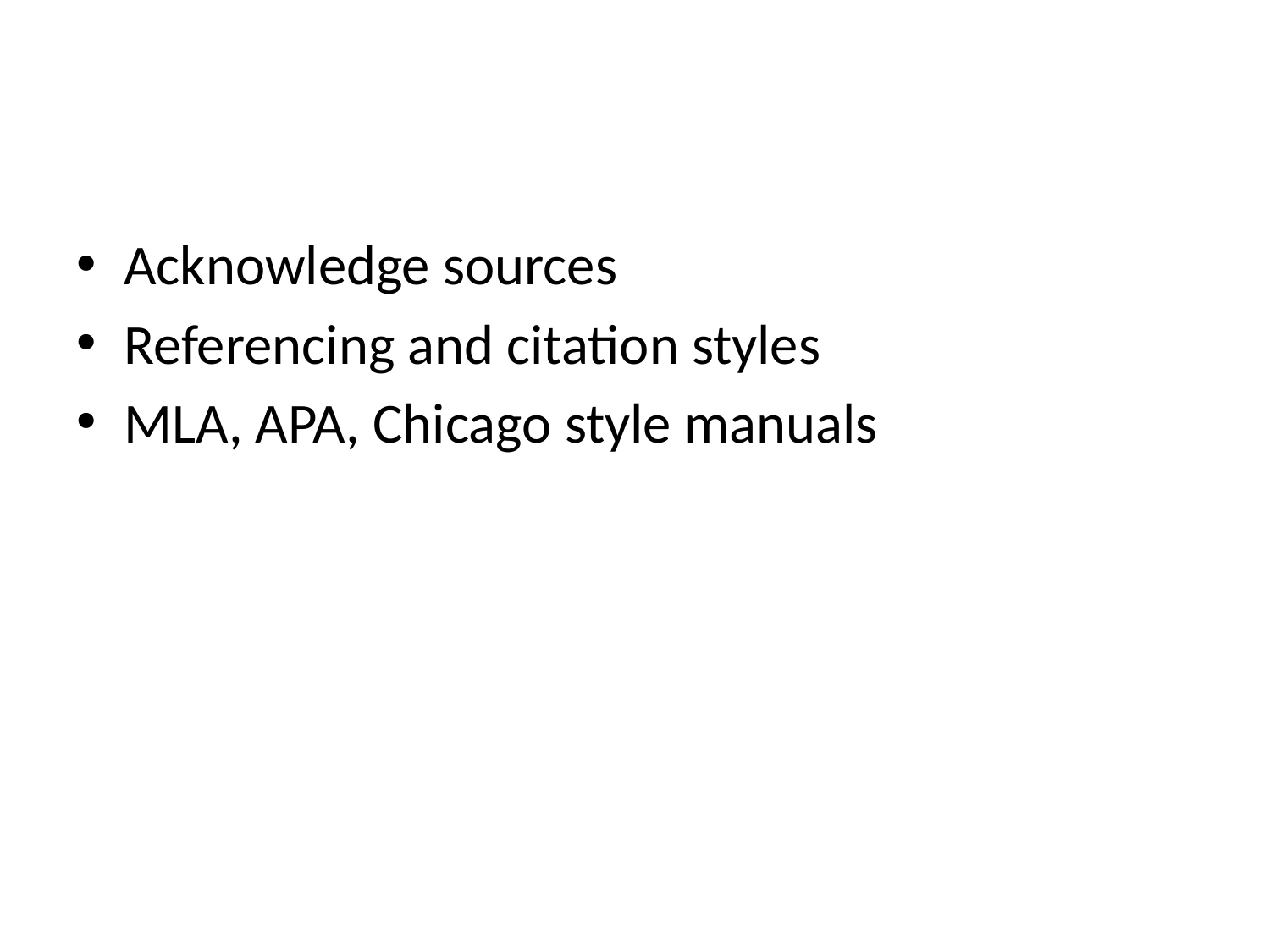

#
Acknowledge sources
Referencing and citation styles
MLA, APA, Chicago style manuals